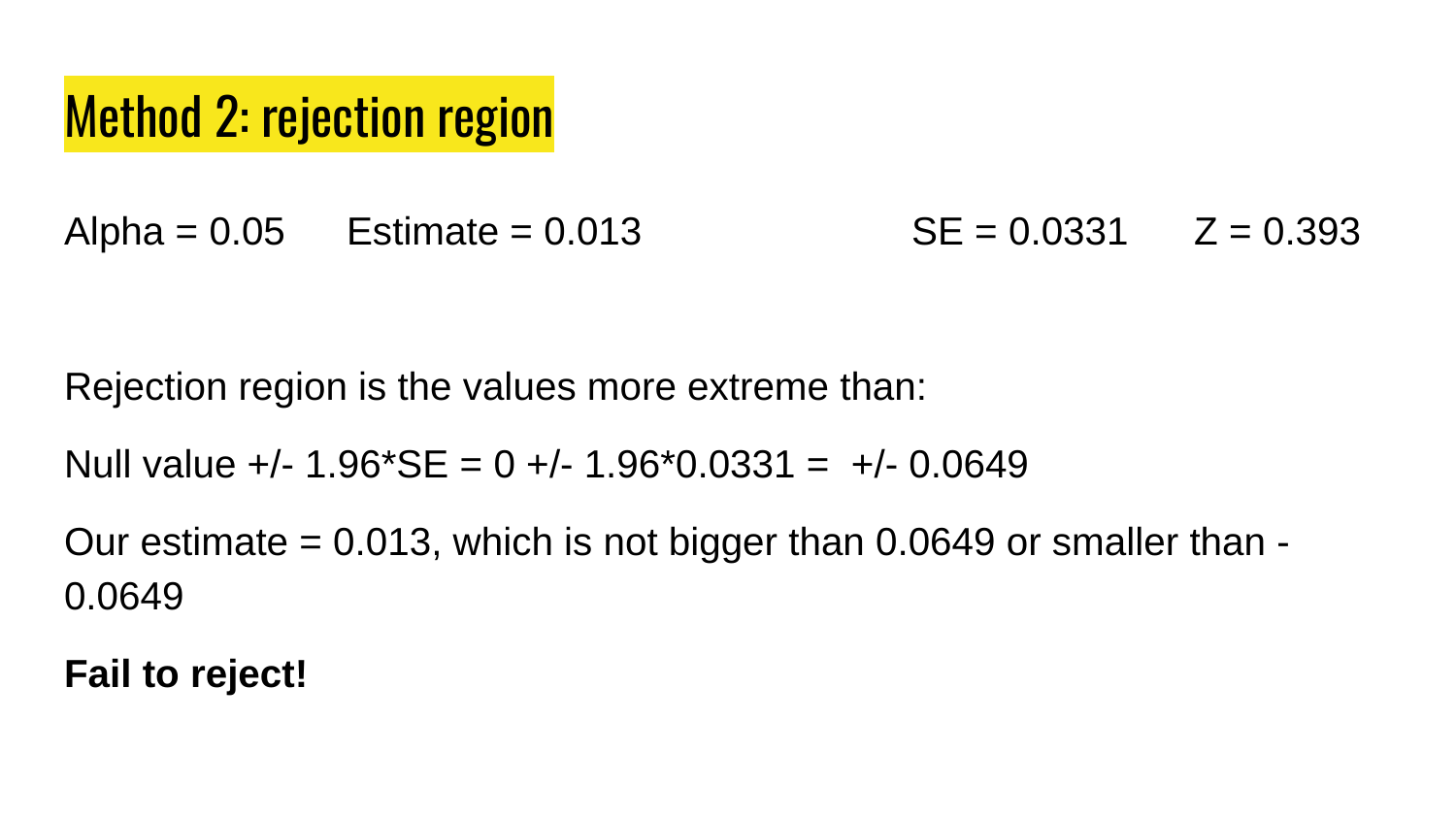

# Method 2: rejection region
Alpha = 0.05		Estimate = 0.013		SE = 0.0331	Z = 0.393

Rejection region is the values more extreme than:
Null value +/- 1.96*SE = 0 +/- 1.96*0.0331 =  +/- 0.0649
Our estimate = 0.013, which is not bigger than 0.0649 or smaller than -0.0649
Fail to reject!